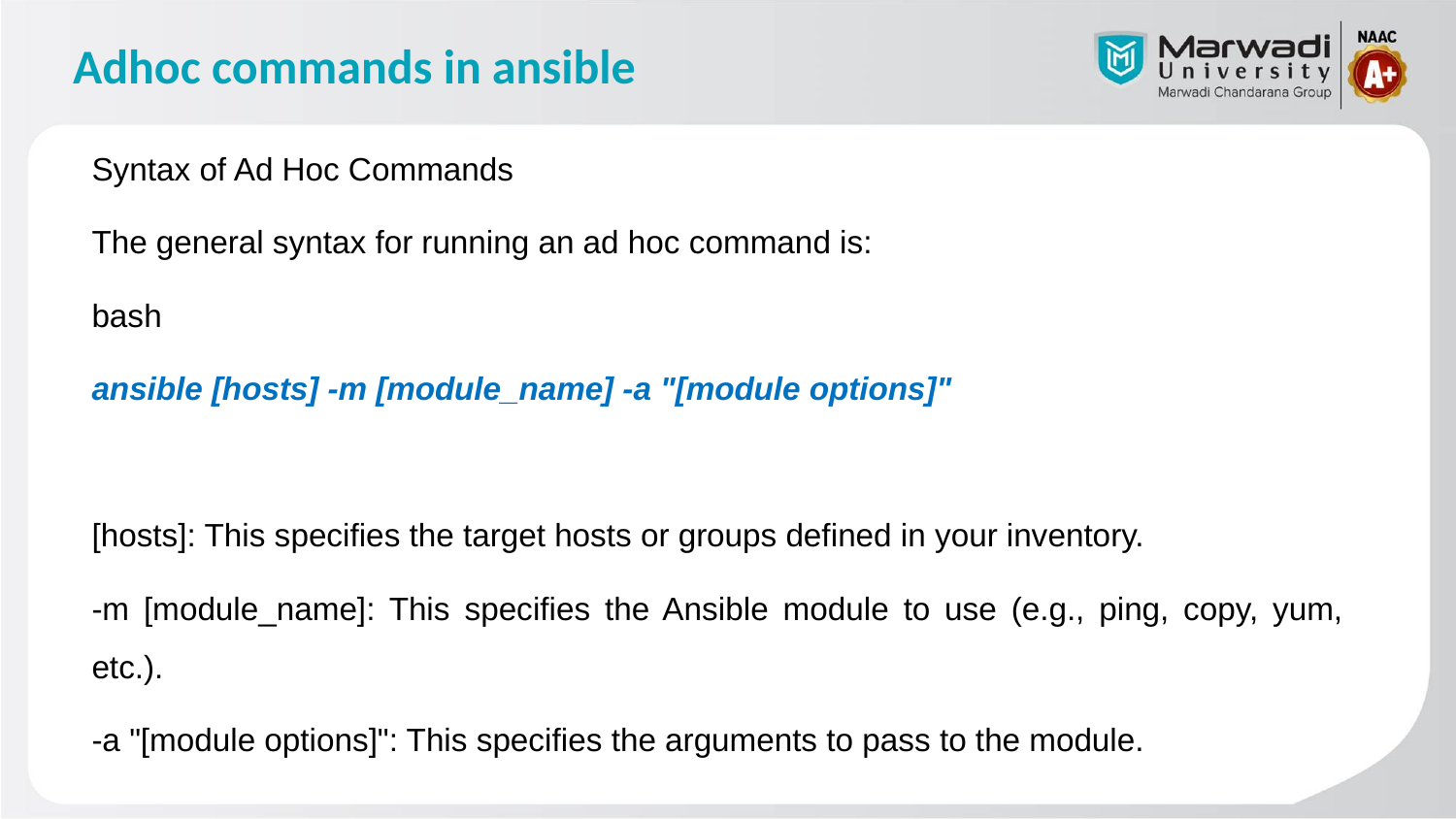

# Adhoc commands in ansible
Syntax of Ad Hoc Commands
The general syntax for running an ad hoc command is:
bash
ansible [hosts] -m [module_name] -a "[module options]"

[hosts]: This specifies the target hosts or groups defined in your inventory.
-m [module_name]: This specifies the Ansible module to use (e.g., ping, copy, yum, etc.).
-a "[module options]": This specifies the arguments to pass to the module.